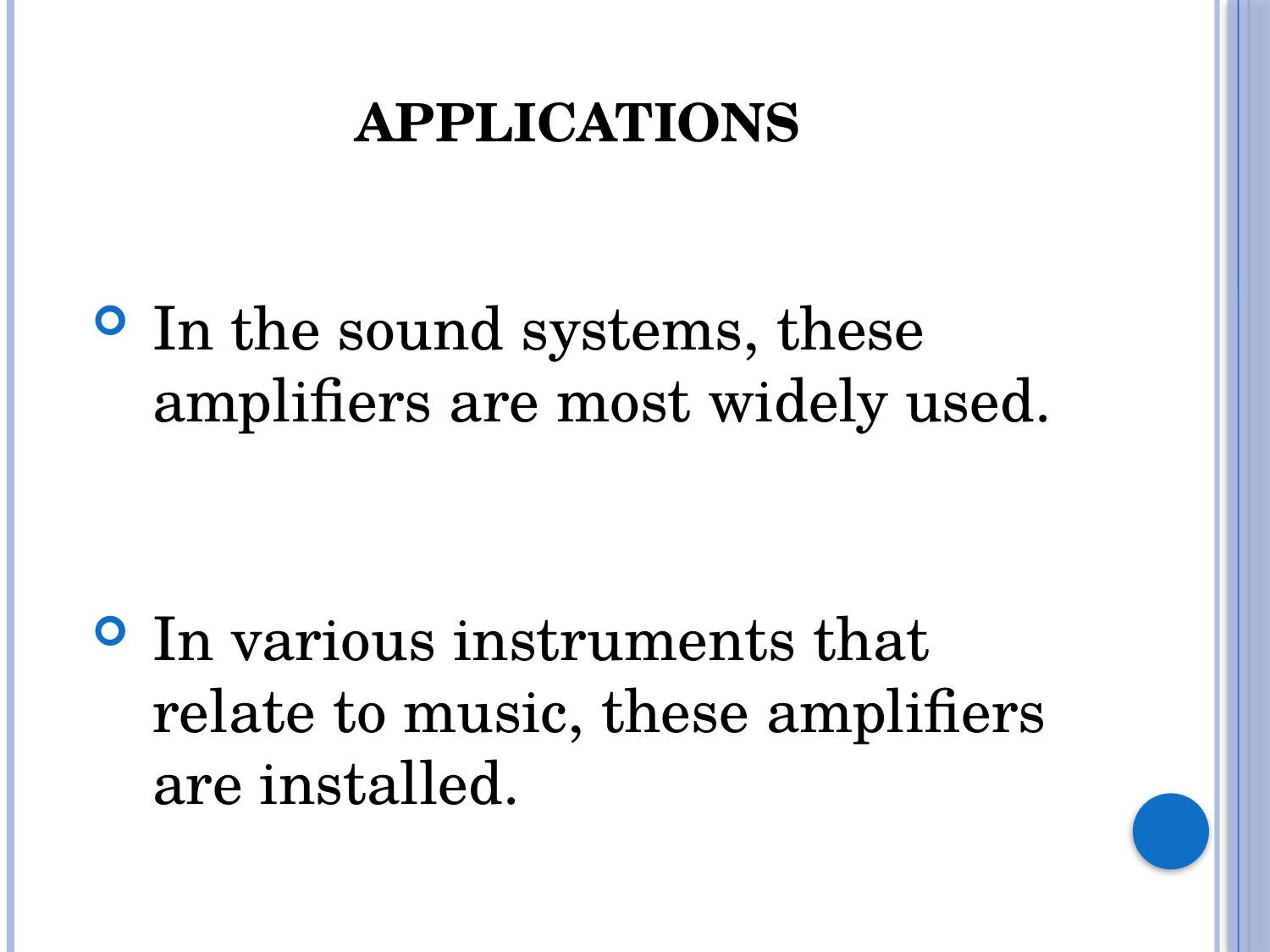

# Applications

In the sound systems, these amplifiers are most widely used.

In various instruments that relate to music, these amplifiers are installed.